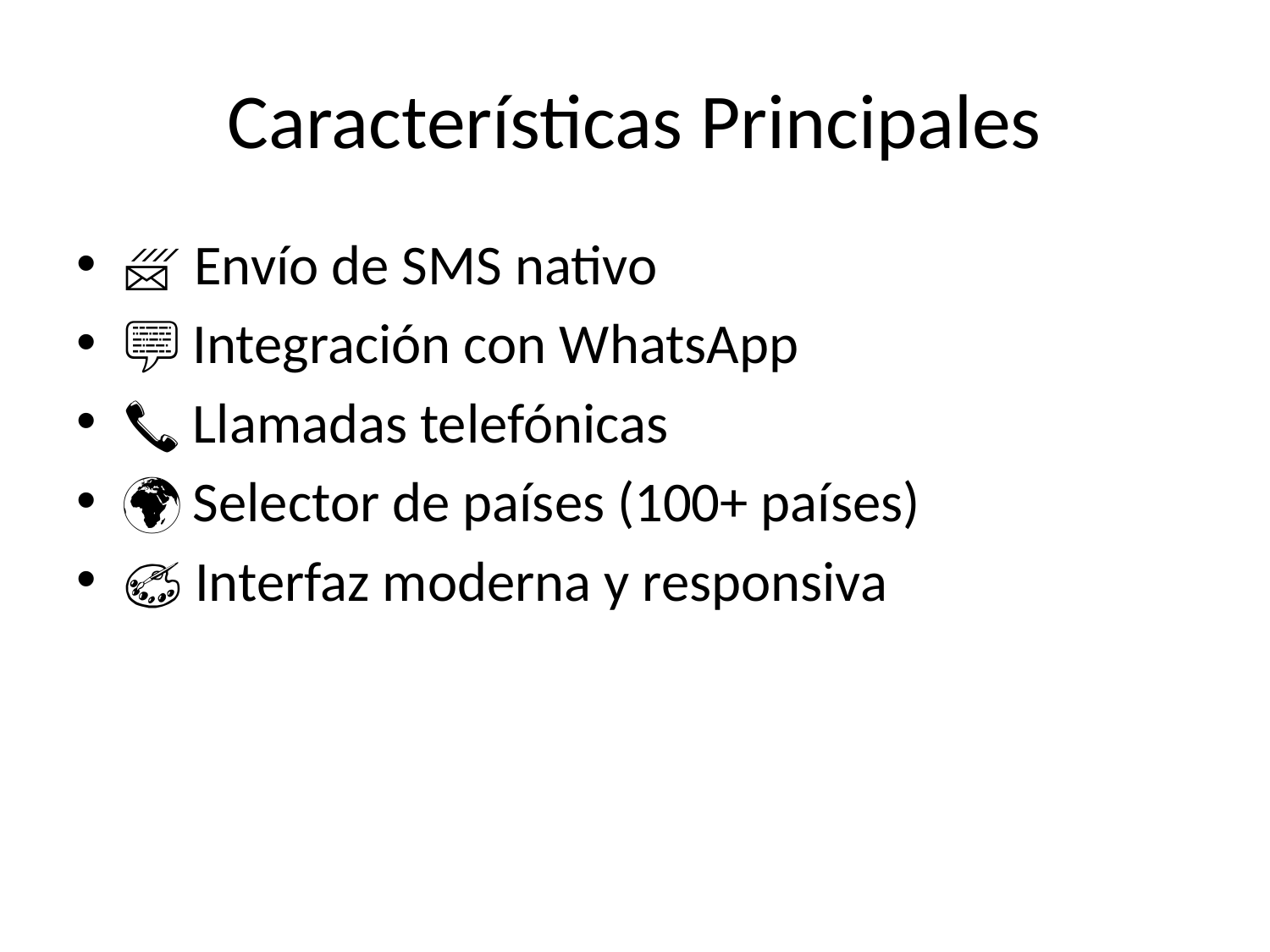

# Características Principales
📨 Envío de SMS nativo
💬 Integración con WhatsApp
📞 Llamadas telefónicas
🌍 Selector de países (100+ países)
🎨 Interfaz moderna y responsiva